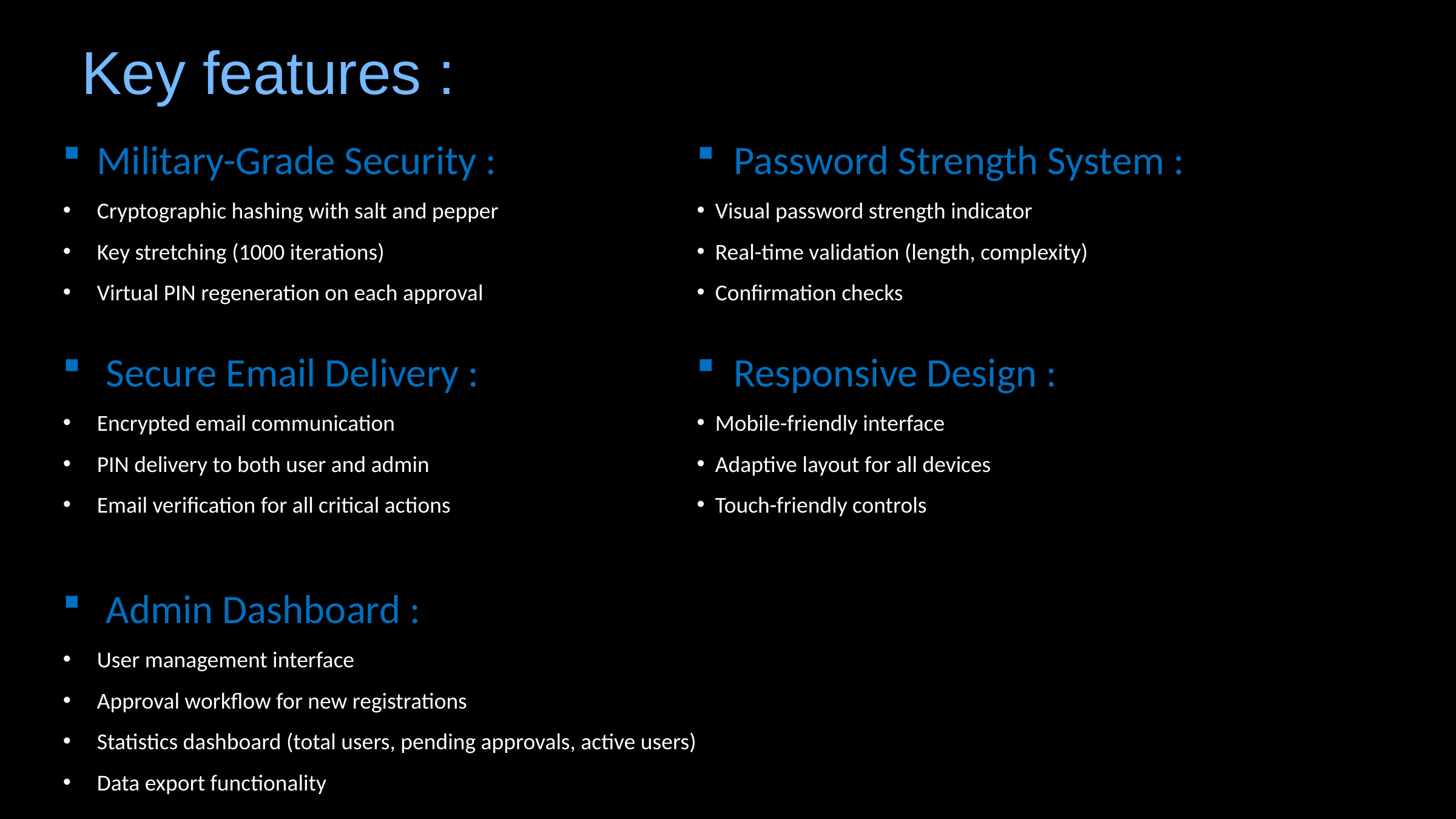

🔒 Key features :
Military-Grade Security :
Cryptographic hashing with salt and pepper
Key stretching (1000 iterations)
Virtual PIN regeneration on each approval

 Secure Email Delivery :
Encrypted email communication
PIN delivery to both user and admin
Email verification for all critical actions

 Admin Dashboard :
User management interface
Approval workflow for new registrations
Statistics dashboard (total users, pending approvals, active users)
Data export functionality

  Password Strength System :
  Visual password strength indicator
  Real-time validation (length, complexity)
  Confirmation checks

  Responsive Design :
  Mobile-friendly interface
  Adaptive layout for all devices
  Touch-friendly controls